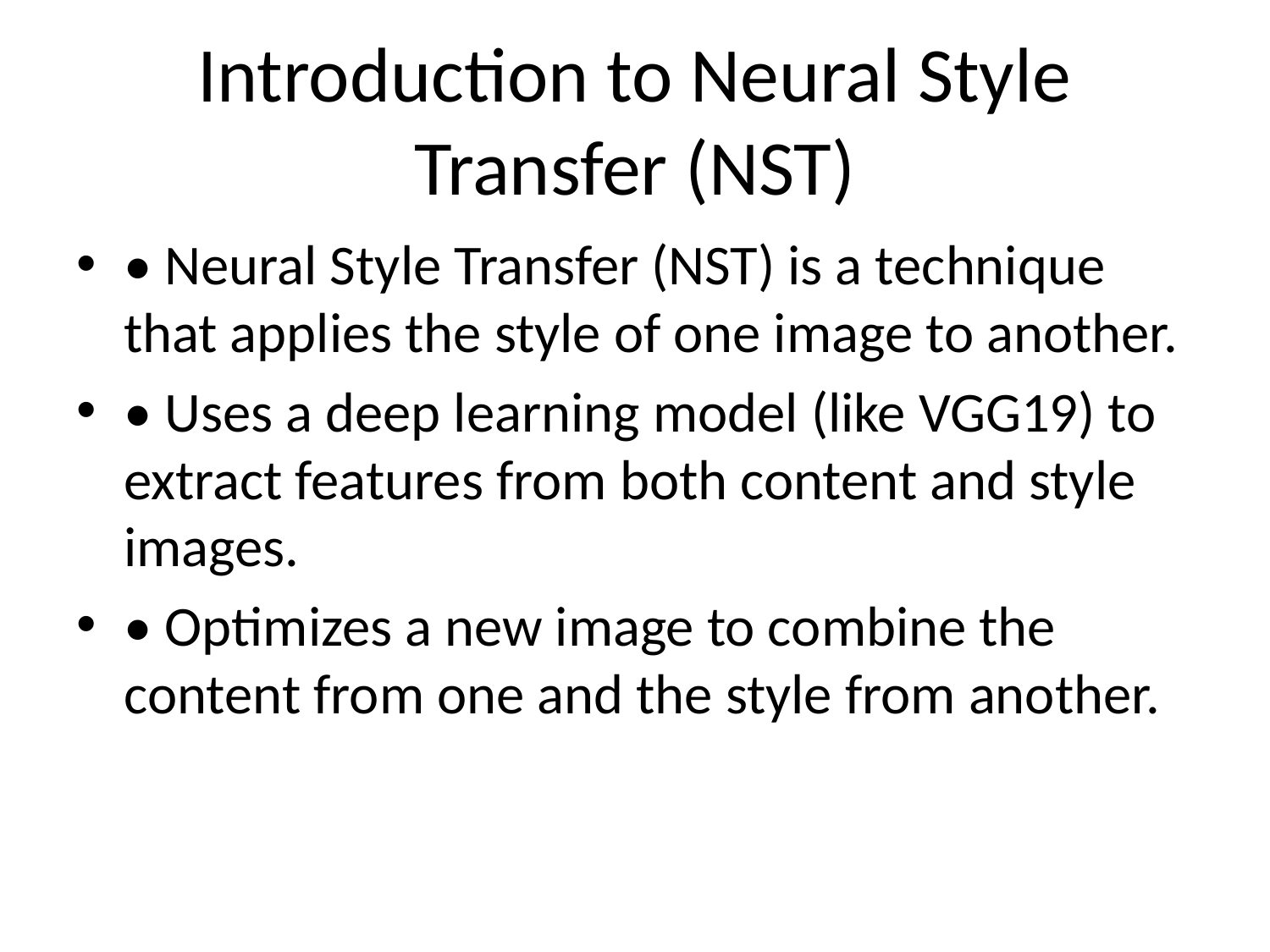

# Introduction to Neural Style Transfer (NST)
• Neural Style Transfer (NST) is a technique that applies the style of one image to another.
• Uses a deep learning model (like VGG19) to extract features from both content and style images.
• Optimizes a new image to combine the content from one and the style from another.